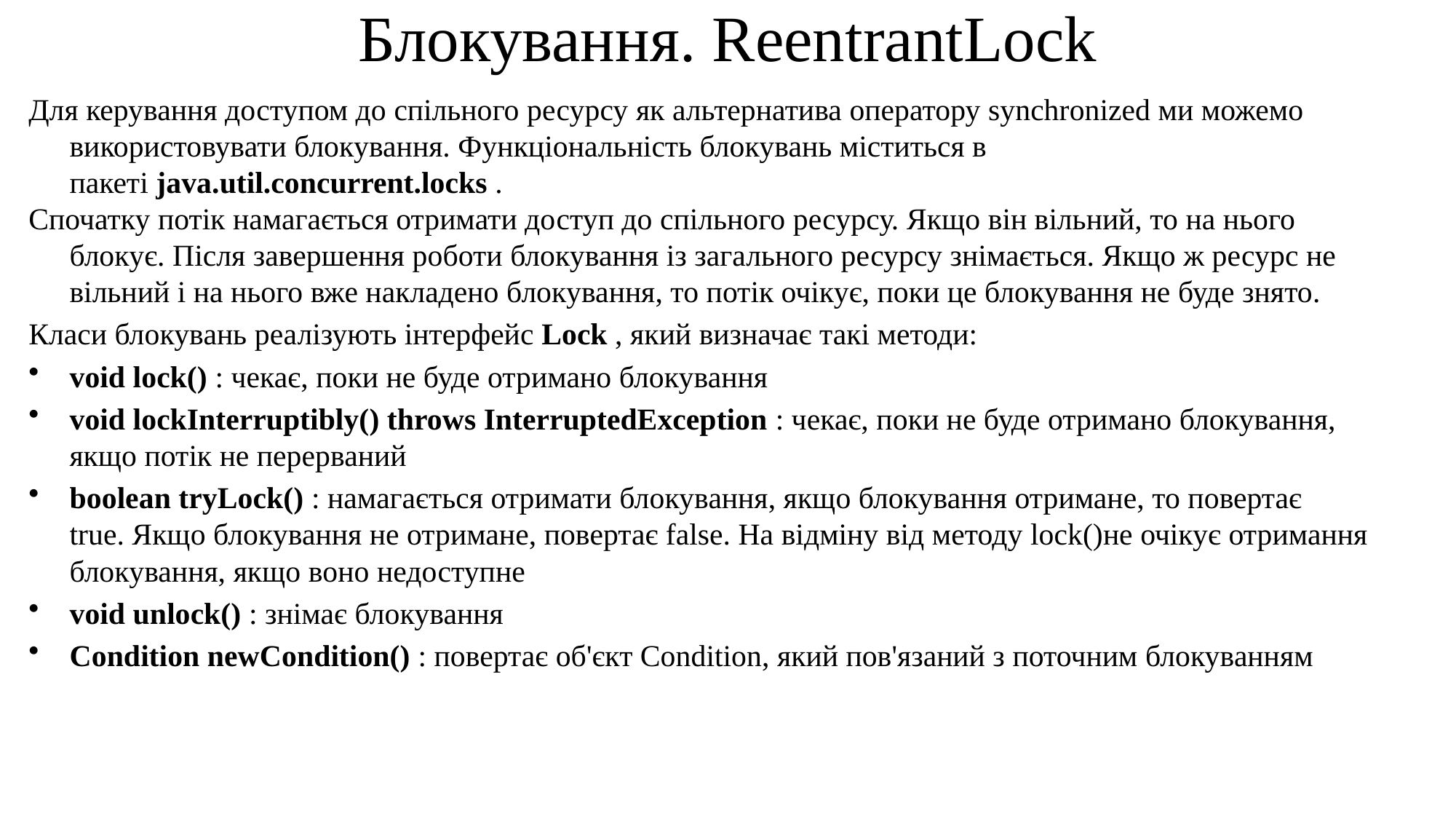

# Блокування. ReentrantLock
Для керування доступом до спільного ресурсу як альтернатива оператору synchronized ми можемо використовувати блокування. Функціональність блокувань міститься в пакеті java.util.concurrent.locks .
Спочатку потік намагається отримати доступ до спільного ресурсу. Якщо він вільний, то на нього блокує. Після завершення роботи блокування із загального ресурсу знімається. Якщо ж ресурс не вільний і на нього вже накладено блокування, то потік очікує, поки це блокування не буде знято.
Класи блокувань реалізують інтерфейс Lock , який визначає такі методи:
void lock() : чекає, поки не буде отримано блокування
void lockInterruptibly() throws InterruptedException : чекає, поки не буде отримано блокування, якщо потік не перерваний
boolean tryLock() : намагається отримати блокування, якщо блокування отримане, то повертає true. Якщо блокування не отримане, повертає false. На відміну від методу lock()не очікує отримання блокування, якщо воно недоступне
void unlock() : знімає блокування
Condition newCondition() : повертає об'єкт Condition, який пов'язаний з поточним блокуванням